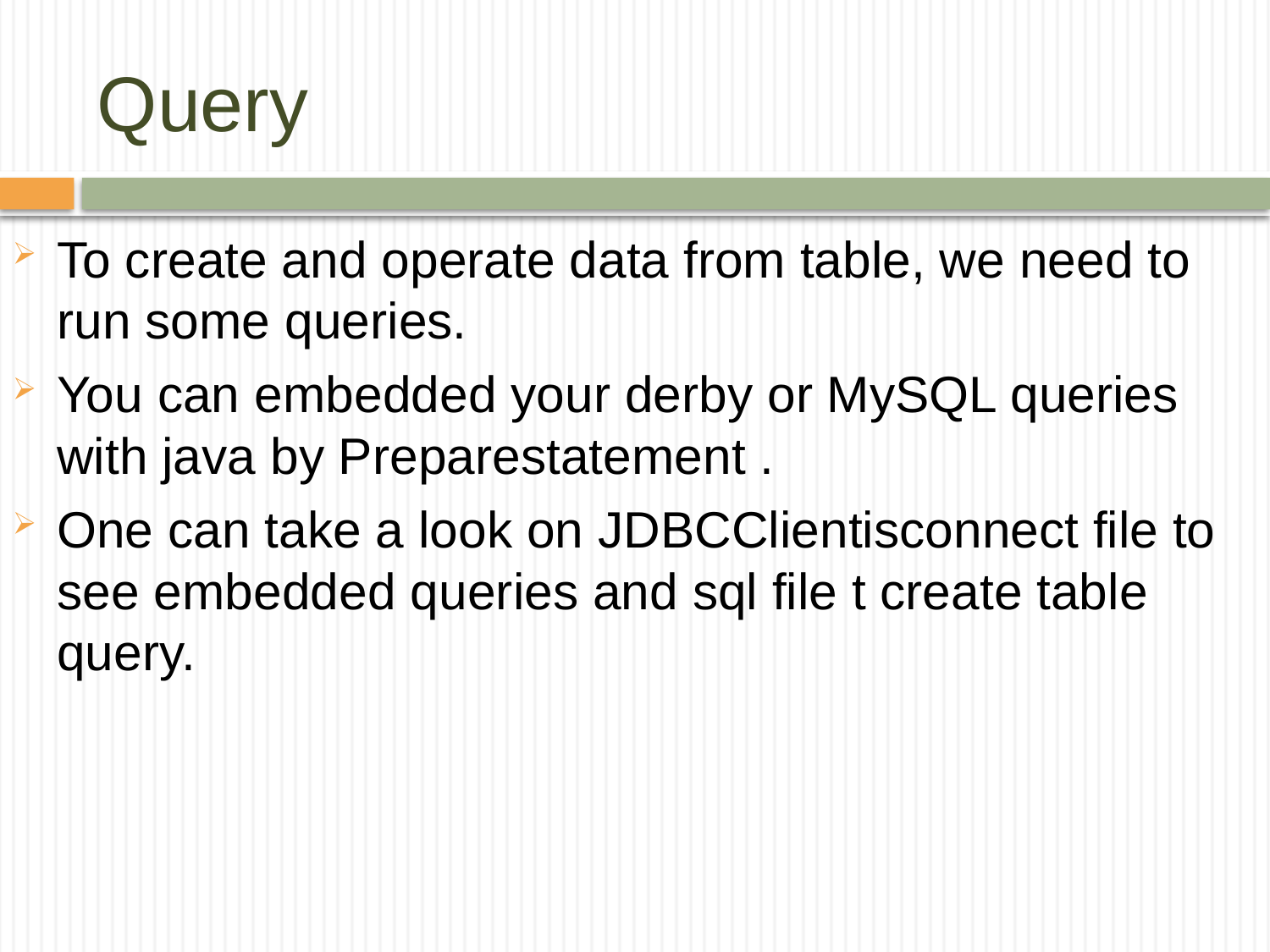

# Query
To create and operate data from table, we need to run some queries.
You can embedded your derby or MySQL queries with java by Preparestatement .
One can take a look on JDBCClientisconnect file to see embedded queries and sql file t create table query.